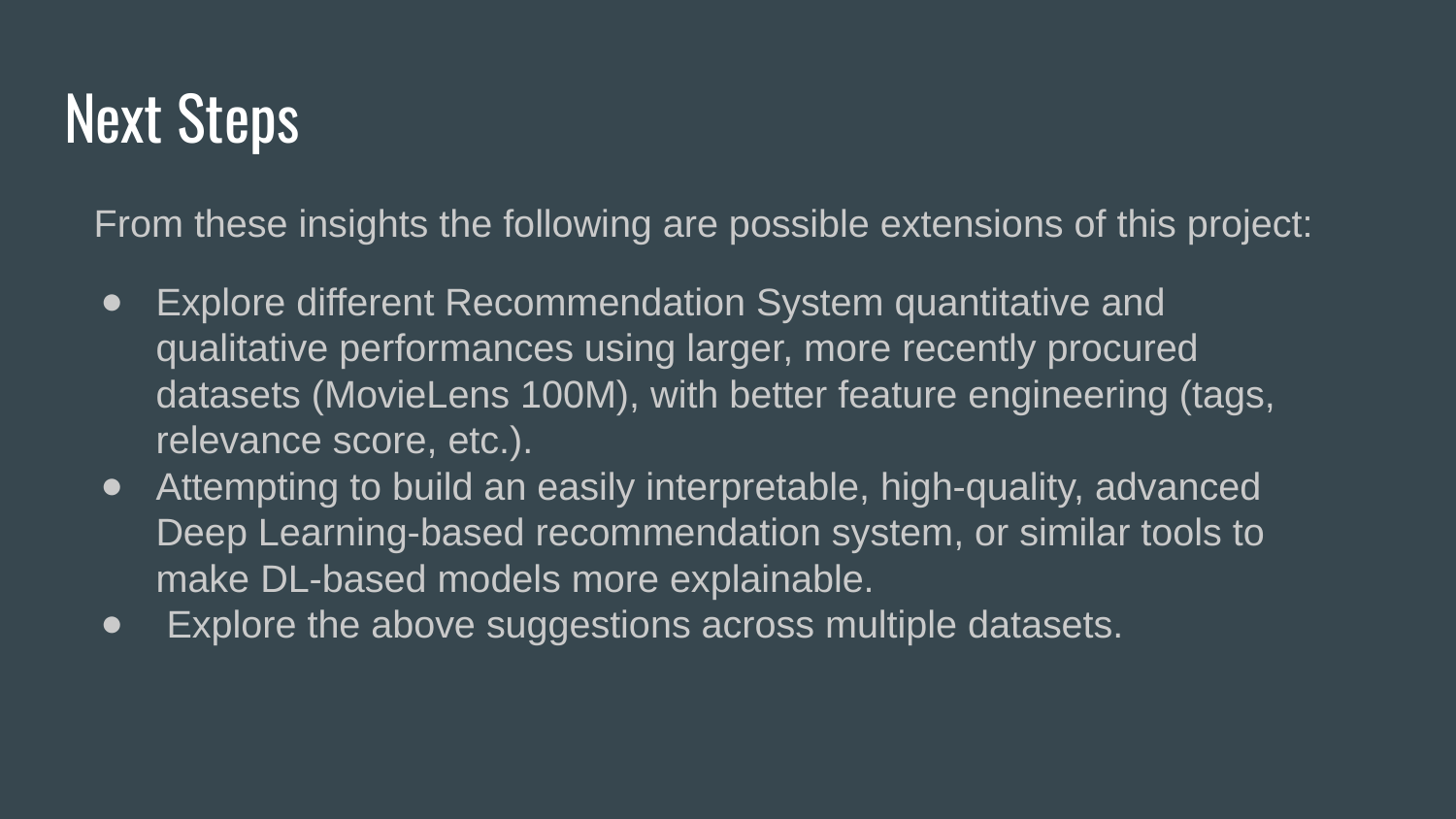

# Next Steps
 From these insights the following are possible extensions of this project:
Explore different Recommendation System quantitative and qualitative performances using larger, more recently procured datasets (MovieLens 100M), with better feature engineering (tags, relevance score, etc.).
Attempting to build an easily interpretable, high-quality, advanced Deep Learning-based recommendation system, or similar tools to make DL-based models more explainable.
 Explore the above suggestions across multiple datasets.